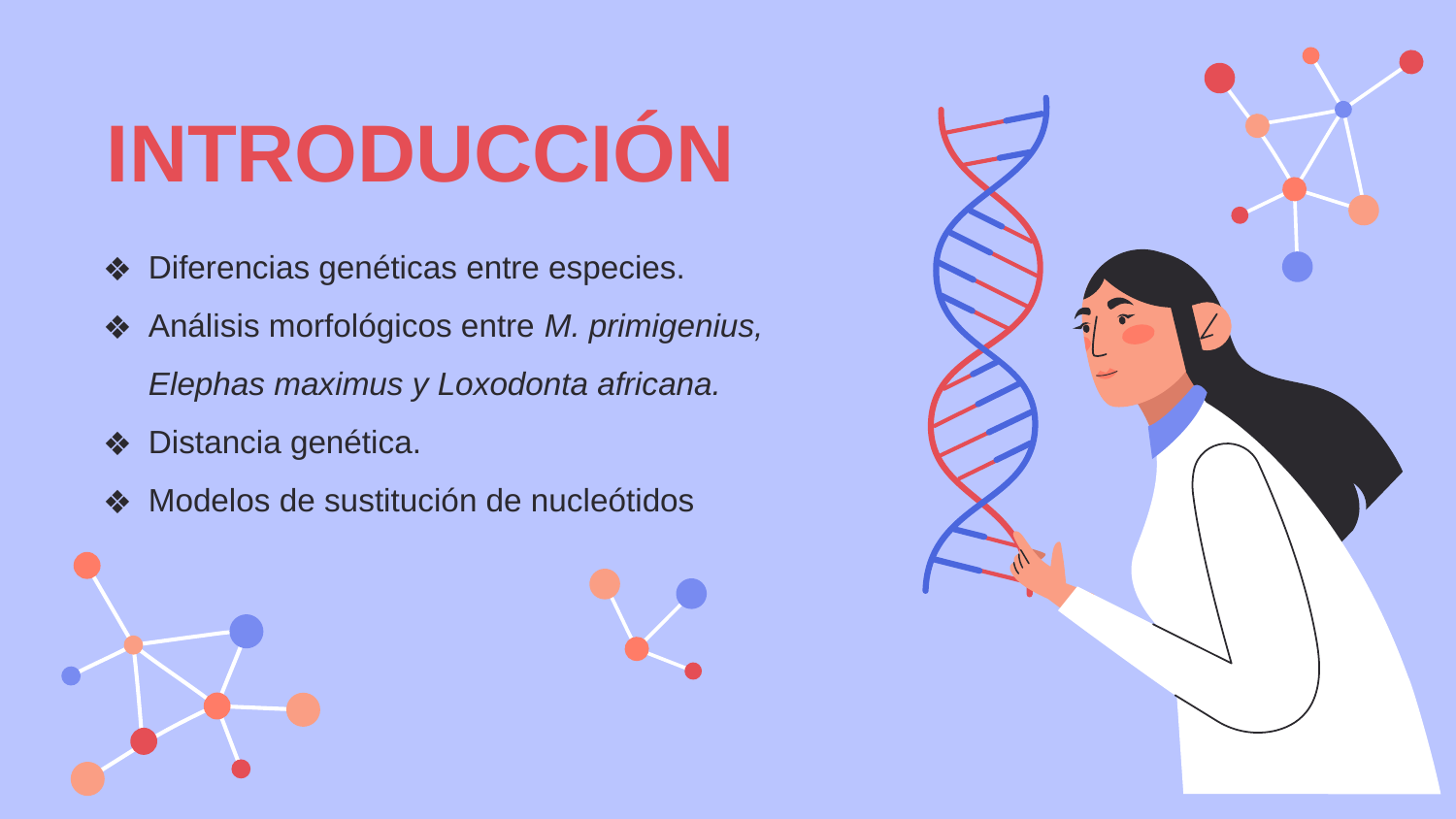

# INTRODUCCIÓN

Diferencias genéticas entre especies.
Análisis morfológicos entre M. primigenius, Elephas maximus y Loxodonta africana.
Distancia genética.
Modelos de sustitución de nucleótidos